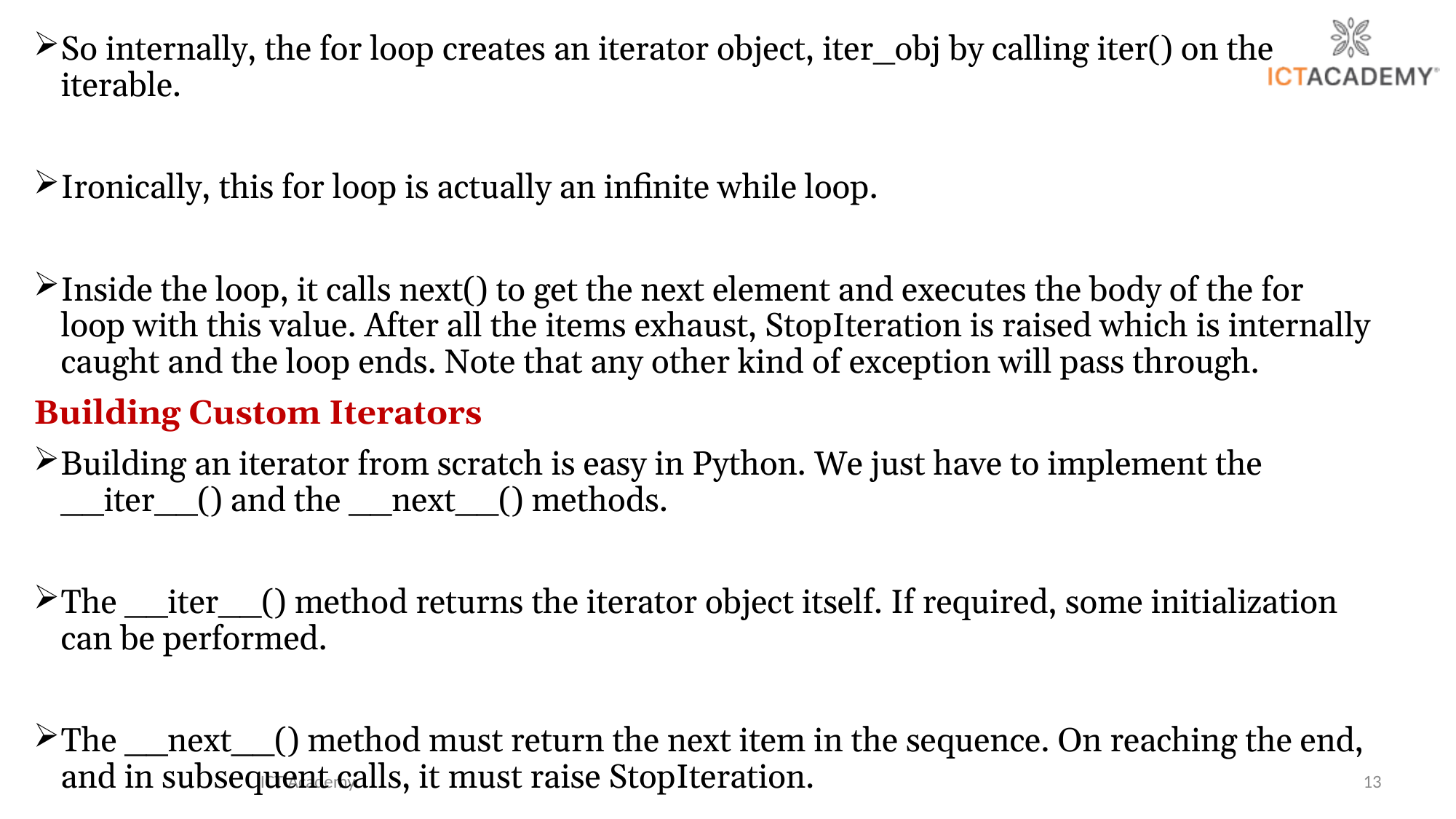

So internally, the for loop creates an iterator object, iter_obj by calling iter() on the iterable.

Ironically, this for loop is actually an infinite while loop.

Inside the loop, it calls next() to get the next element and executes the body of the for loop with this value. After all the items exhaust, StopIteration is raised which is internally caught and the loop ends. Note that any other kind of exception will pass through.
Building Custom Iterators
Building an iterator from scratch is easy in Python. We just have to implement the __iter__() and the __next__() methods.

The __iter__() method returns the iterator object itself. If required, some initialization can be performed.

The __next__() method must return the next item in the sequence. On reaching the end, and in subsequent calls, it must raise StopIteration.
ICT Academy
13